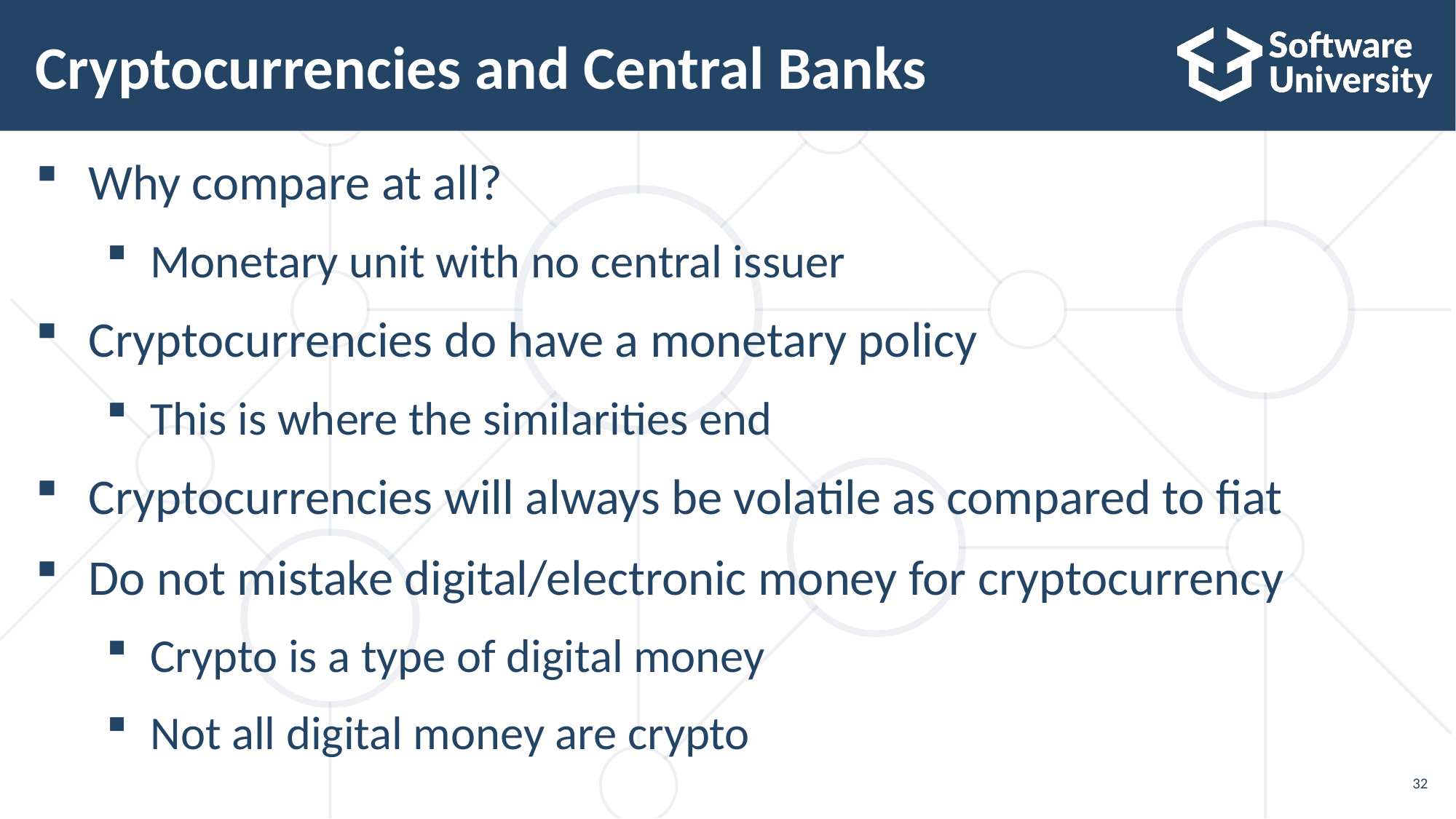

# Cryptocurrencies and Central Banks
Why compare at all?
Monetary unit with no central issuer
Cryptocurrencies do have a monetary policy
This is where the similarities end
Cryptocurrencies will always be volatile as compared to fiat
Do not mistake digital/electronic money for cryptocurrency
Crypto is a type of digital money
Not all digital money are crypto
32